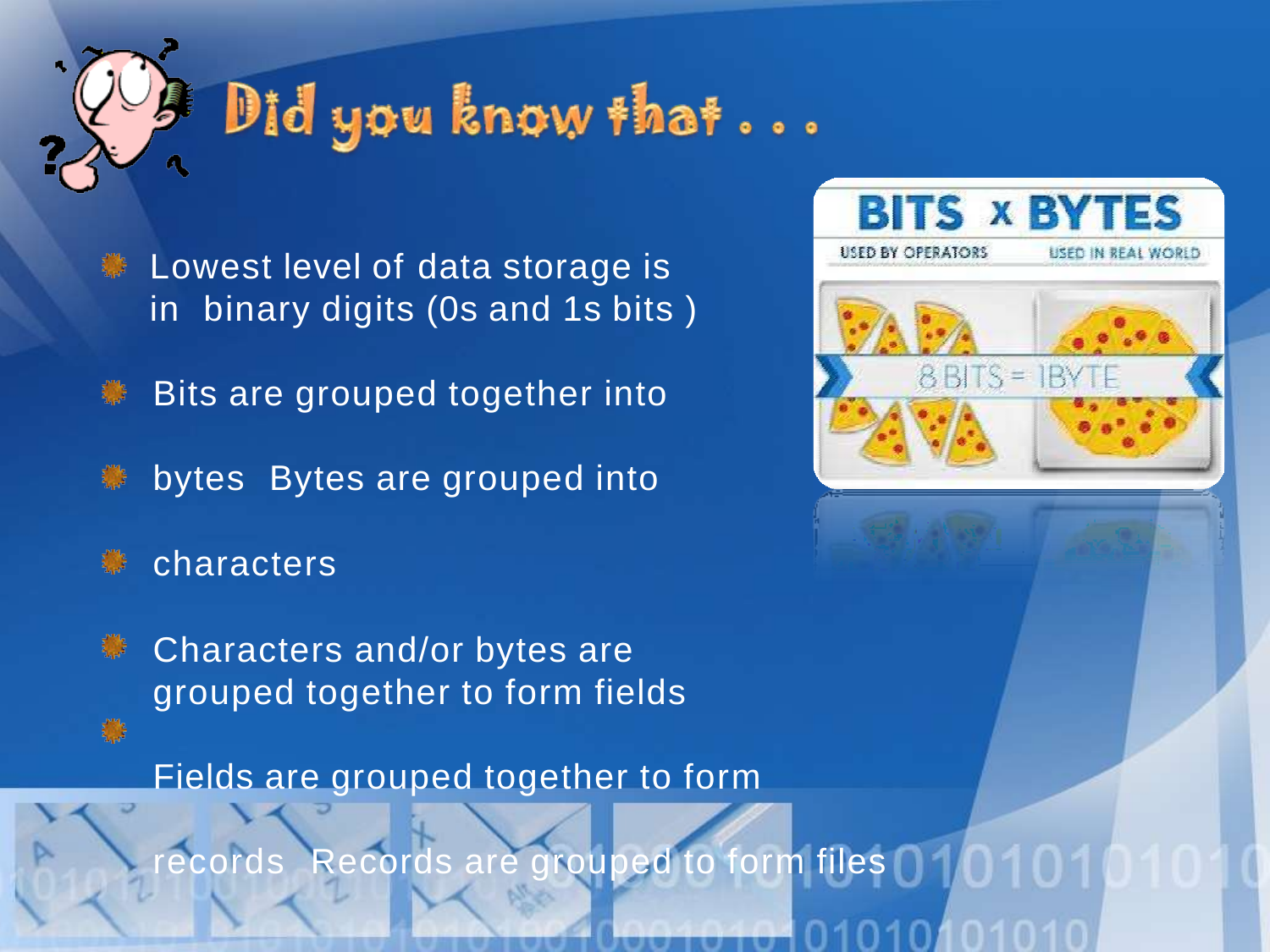

Lowest level of data storage is in  binary digits (0s and 1s bits )
Bits are grouped together into bytes  Bytes are grouped into characters

Characters and/or bytes are grouped together to form fields
Fields are grouped together to form records  Records are grouped to form files